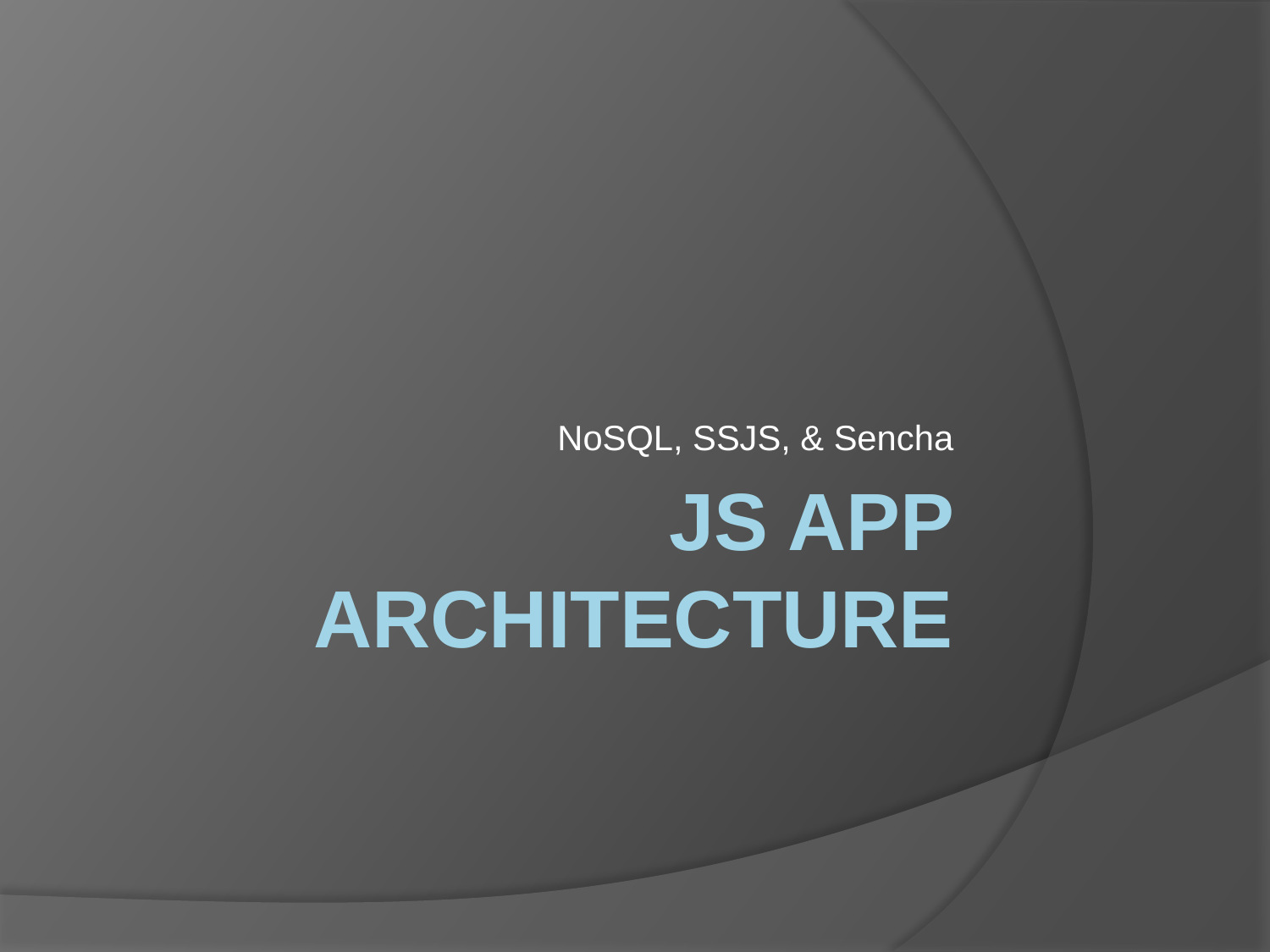

NoSQL, SSJS, & Sencha
# JS App Architecture